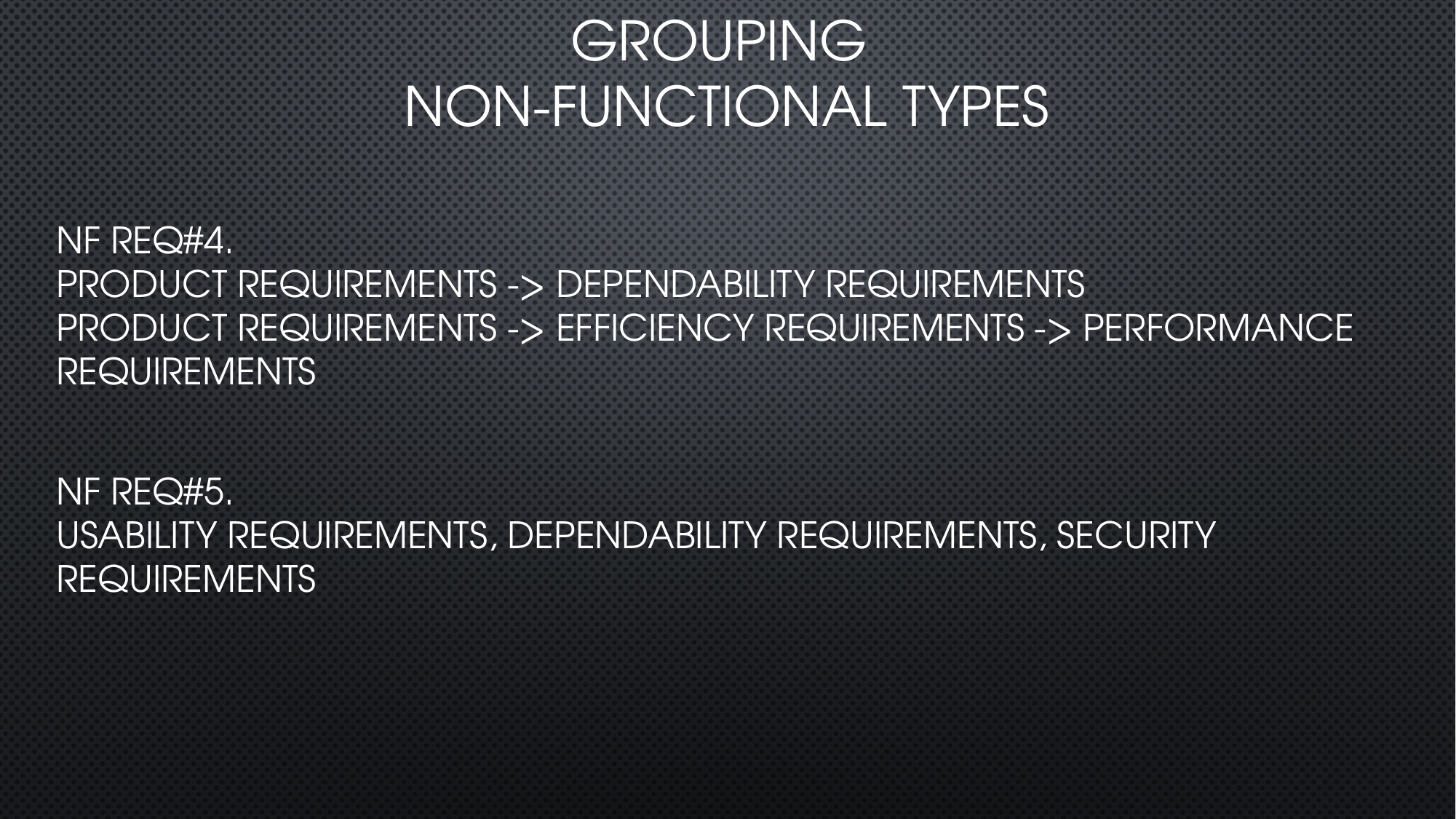

# Grouping NON-Functional TYPES
NF REQ#4.
Product Requirements -> Dependability Requirements
Product Requirements -> Efficiency Requirements -> Performance Requirements

NF REQ#5.
Usability Requirements, Dependability Requirements, Security Requirements